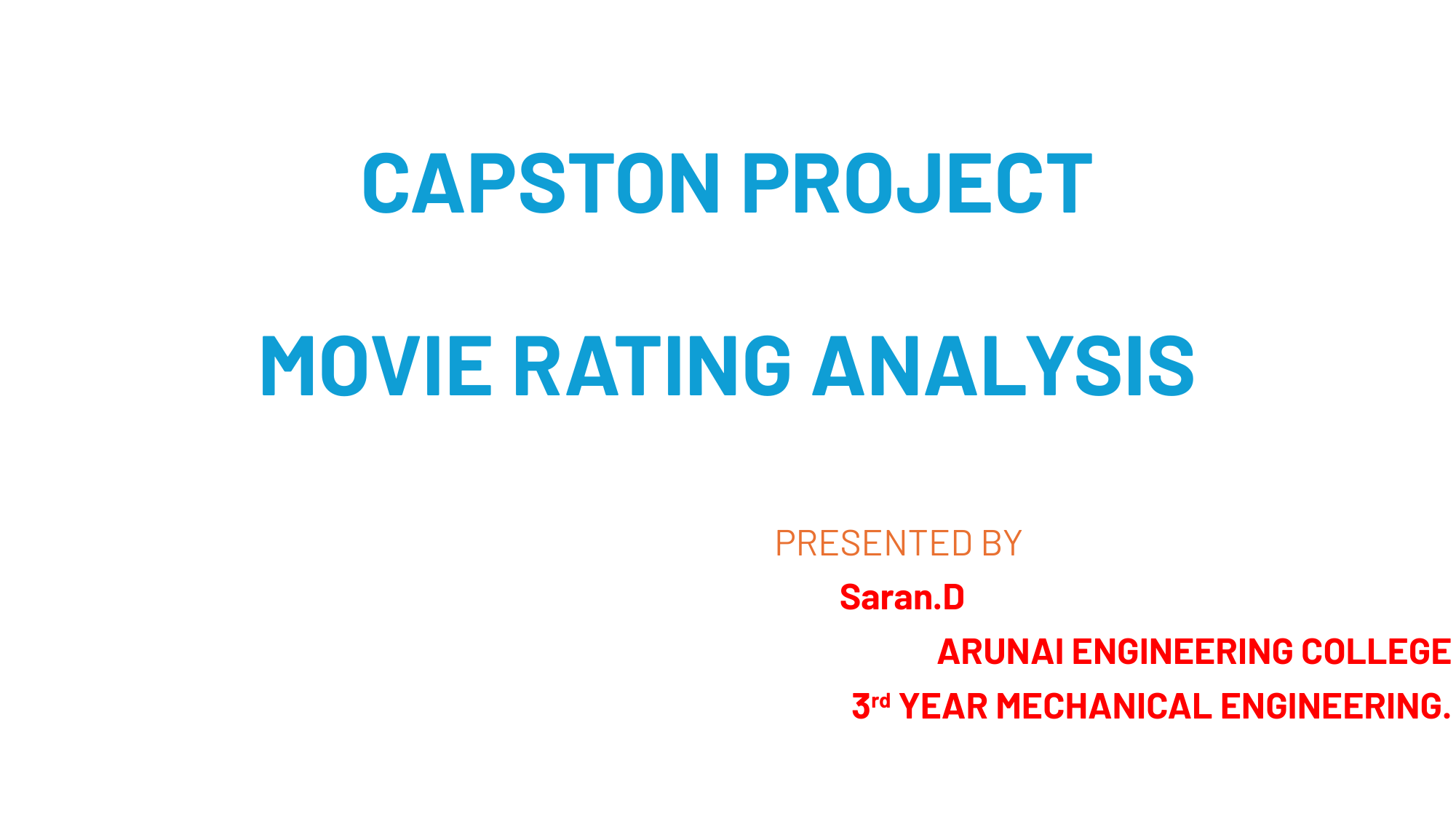

# CAPSTON PROJECT MOVIE RATING ANALYSIS
                     PRESENTED BY
                      Saran.D
ARUNAI ENGINEERING COLLEGE
3rd YEAR MECHANICAL ENGINEERING.